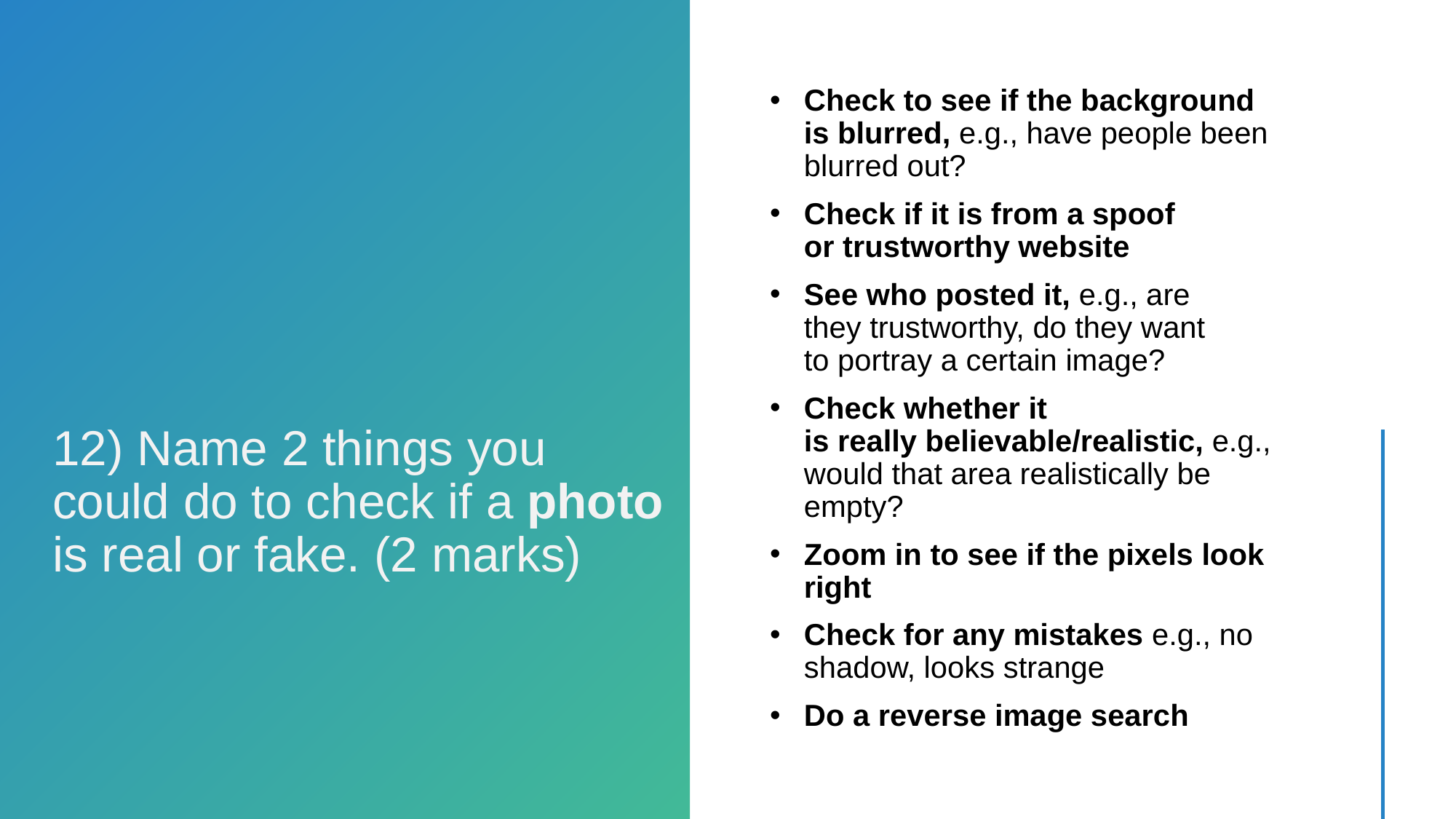

Check to see if the background is blurred, e.g., have people been blurred out?
Check if it is from a spoof or trustworthy website
See who posted it, e.g., are they trustworthy, do they want to portray a certain image?
Check whether it is really believable/realistic, e.g., would that area realistically be empty?
Zoom in to see if the pixels look right
Check for any mistakes e.g., no shadow, looks strange
Do a reverse image search

# 12) Name 2 things you could do to check if a photo is real or fake. (2 marks)